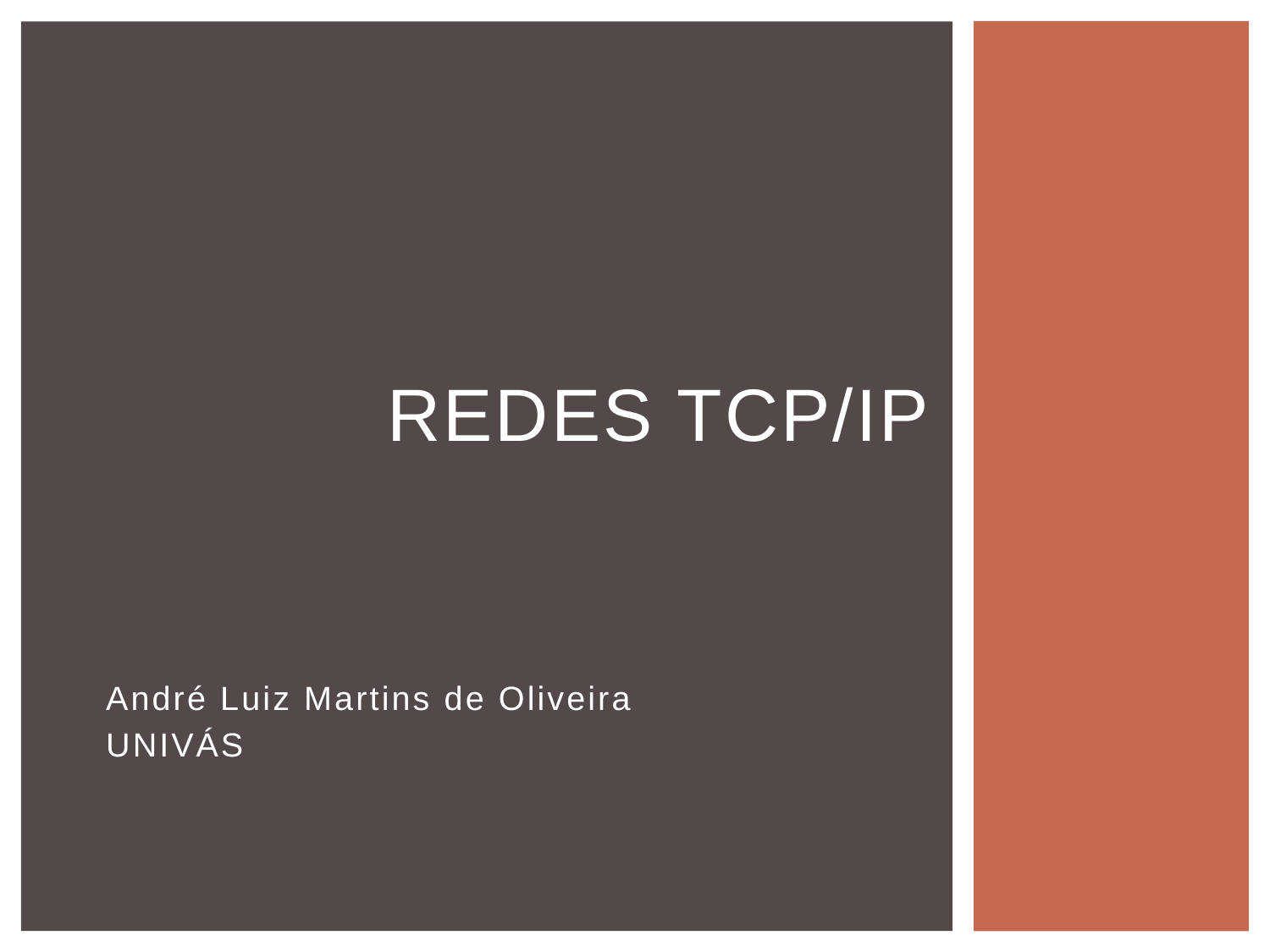

# Redes TCP/IP

André Luiz Martins de Oliveira
UNIVÁS